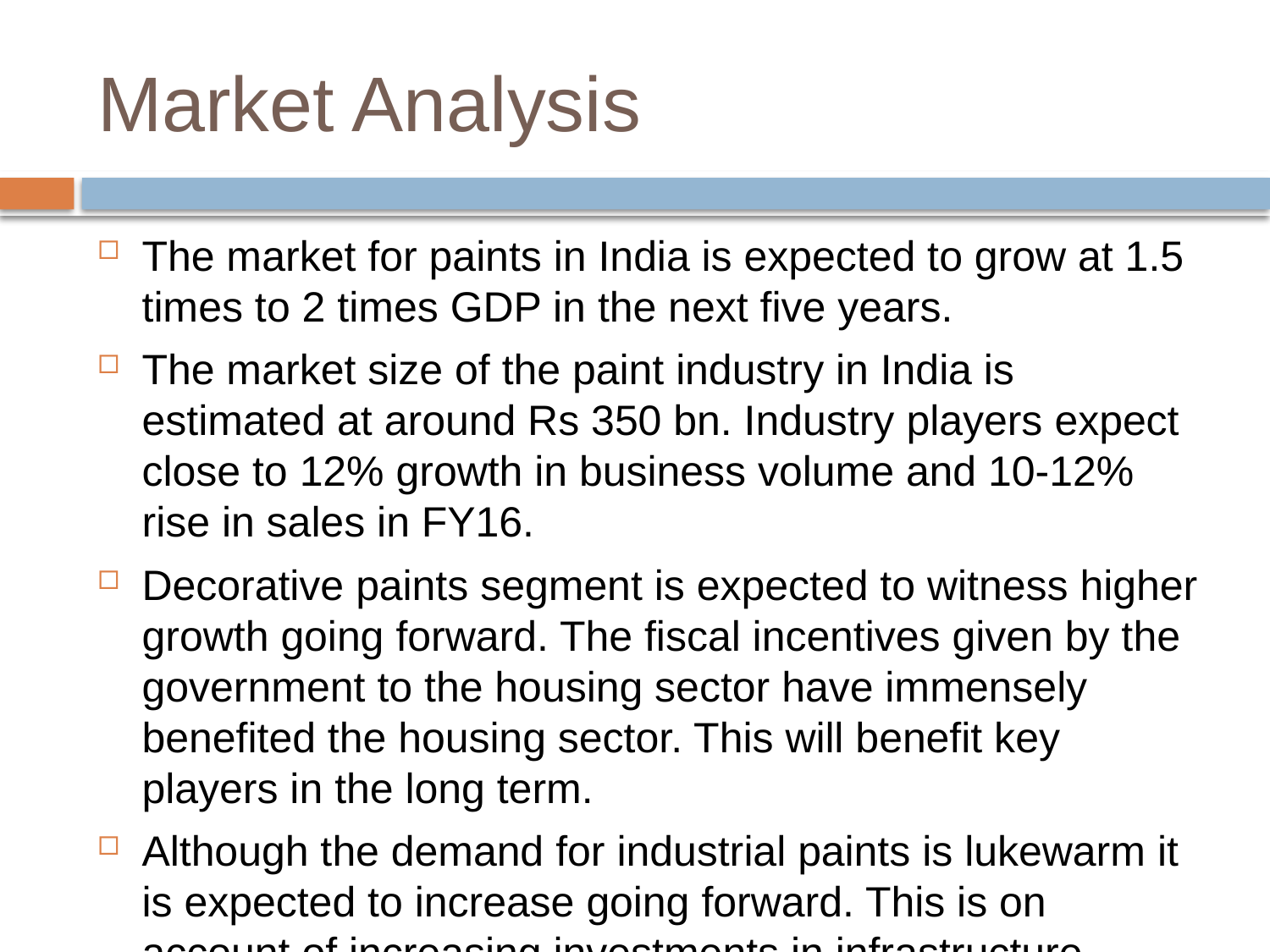

# Market Analysis
The market for paints in India is expected to grow at 1.5 times to 2 times GDP in the next five years.
The market size of the paint industry in India is estimated at around Rs 350 bn. Industry players expect close to 12% growth in business volume and 10-12% rise in sales in FY16.
Decorative paints segment is expected to witness higher growth going forward. The fiscal incentives given by the government to the housing sector have immensely benefited the housing sector. This will benefit key players in the long term.
Although the demand for industrial paints is lukewarm it is expected to increase going forward. This is on account of increasing investments in infrastructure.